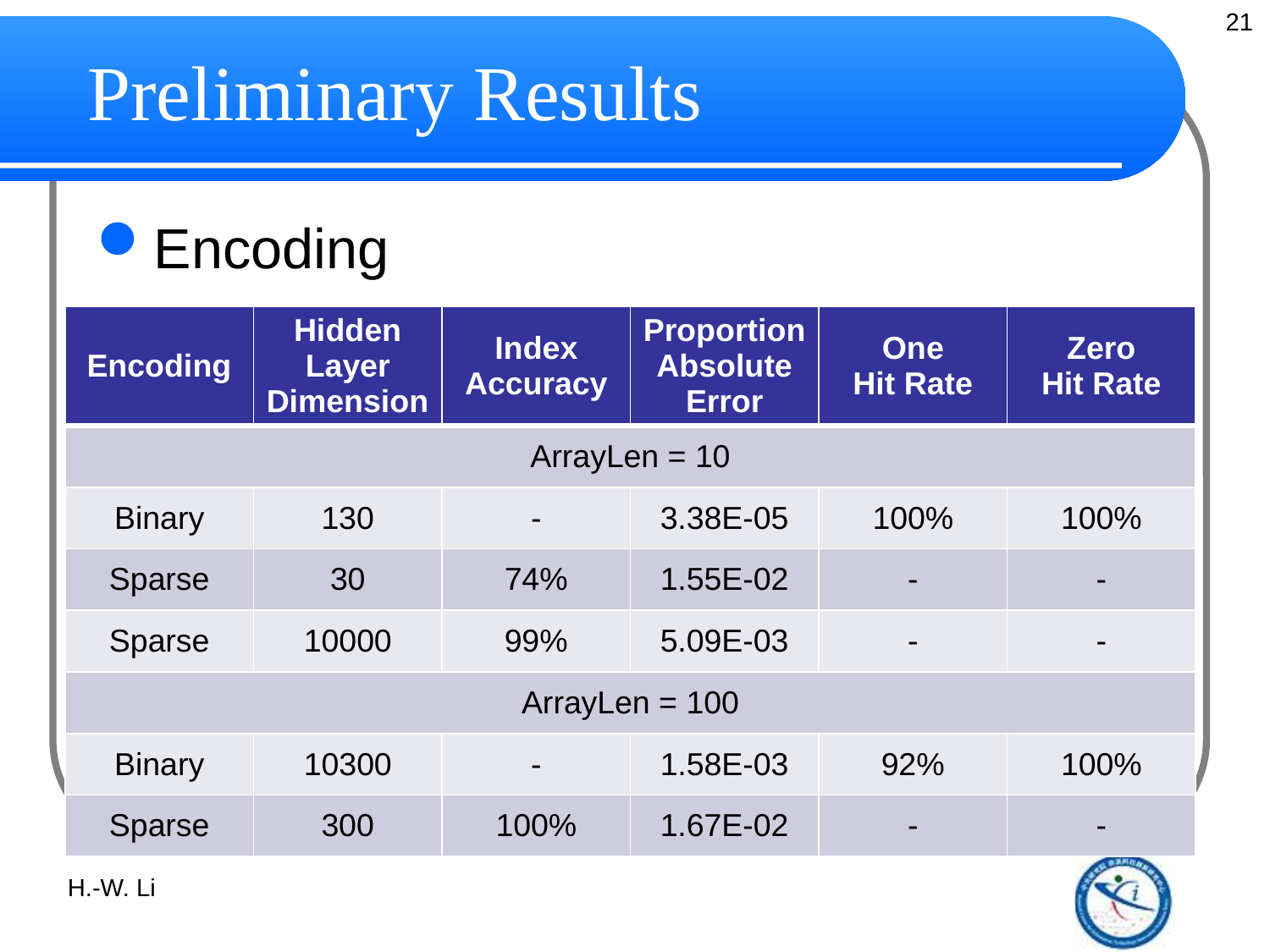

21
# Preliminary Results
Encoding
| Encoding | Hidden Layer Dimension | Index Accuracy | Proportion Absolute Error | One Hit Rate | Zero Hit Rate |
| --- | --- | --- | --- | --- | --- |
| ArrayLen = 10 |  |  |  |  |  |
| Binary | 130 | - | 3.38E-05 | 100% | 100% |
| Sparse | 30 | 74% | 1.55E-02 | - | - |
| Sparse | 10000 | 99% | 5.09E-03 | - | - |
| ArrayLen = 100 |  |  |  |  |  |
| Binary | 10300 | - | 1.58E-03 | 92% | 100% |
| Sparse | 300 | 100% | 1.67E-02 | - | - |
H.-W. Li